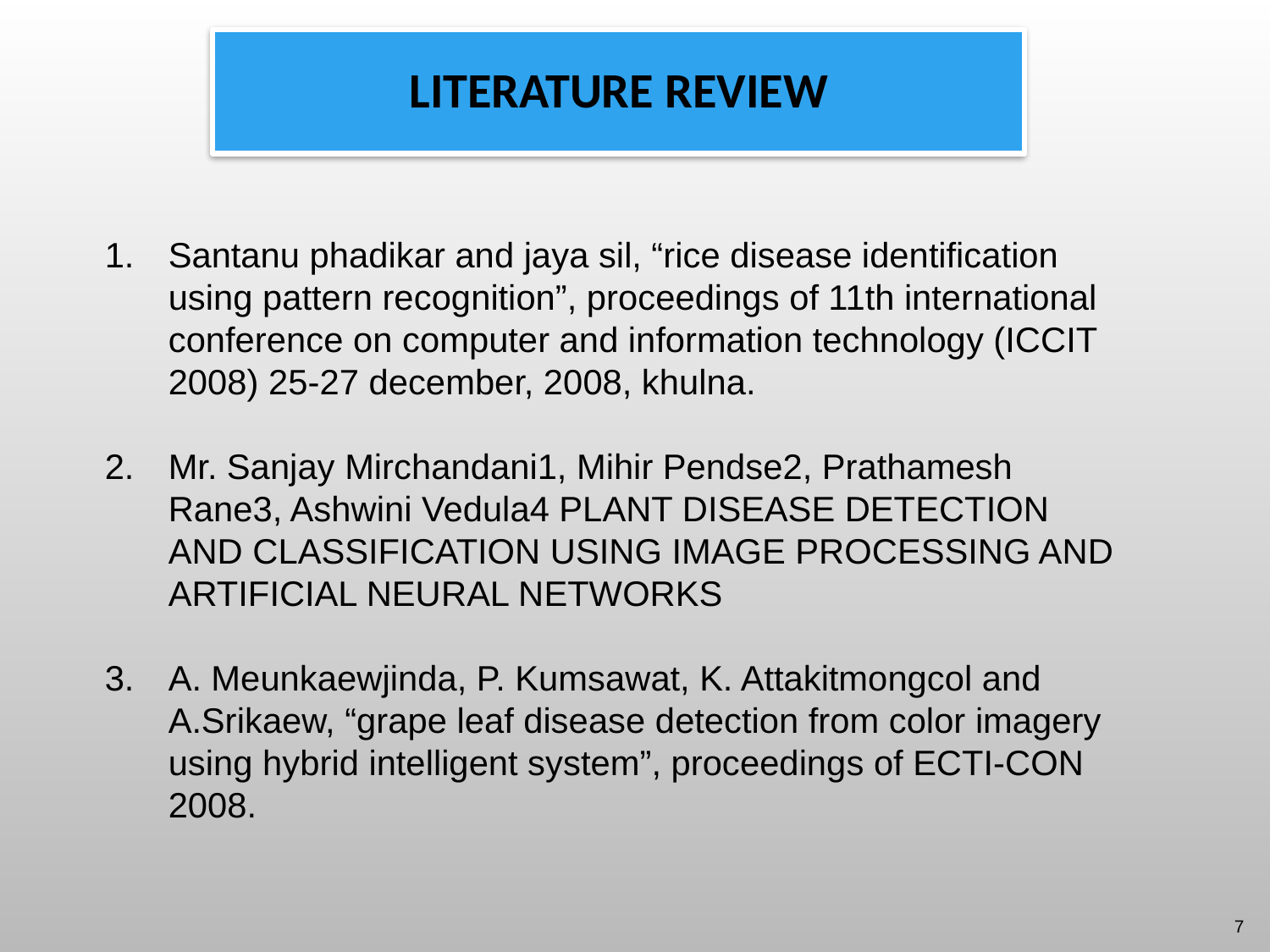

Literature review
# Literature review

Santanu phadikar and jaya sil, “rice disease identification using pattern recognition”, proceedings of 11th international conference on computer and information technology (ICCIT 2008) 25-27 december, 2008, khulna.

Mr. Sanjay Mirchandani1, Mihir Pendse2, Prathamesh Rane3, Ashwini Vedula4 PLANT DISEASE DETECTION AND CLASSIFICATION USING IMAGE PROCESSING AND ARTIFICIAL NEURAL NETWORKS

A. Meunkaewjinda, P. Kumsawat, K. Attakitmongcol and A.Srikaew, “grape leaf disease detection from color imagery using hybrid intelligent system”, proceedings of ECTI-CON 2008.
7